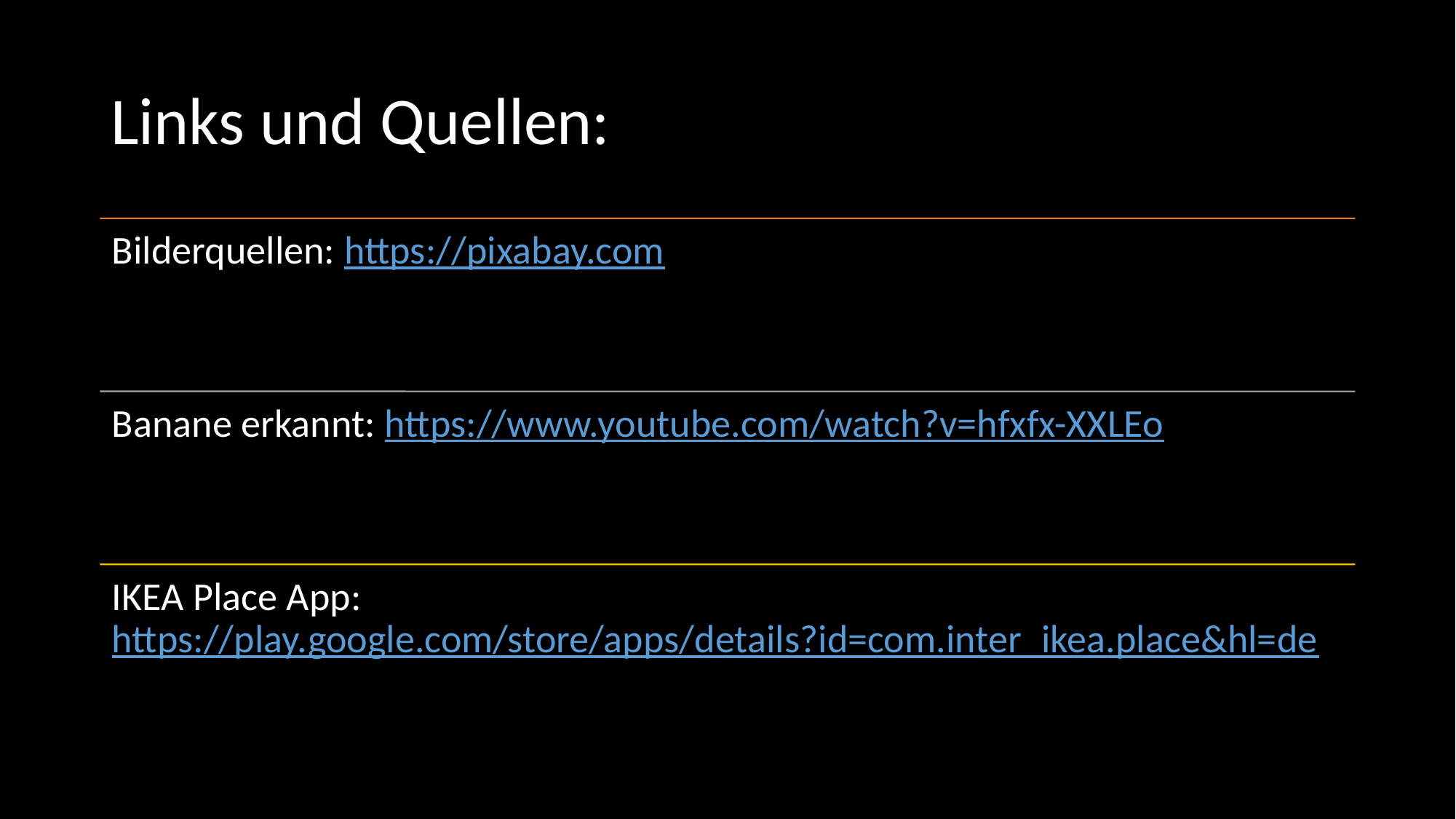

# Links und Quellen:
Bilderquellen: https://pixabay.com
Banane erkannt: https://www.youtube.com/watch?v=hfxfx-XXLEo
IKEA Place App: https://play.google.com/store/apps/details?id=com.inter_ikea.place&hl=de